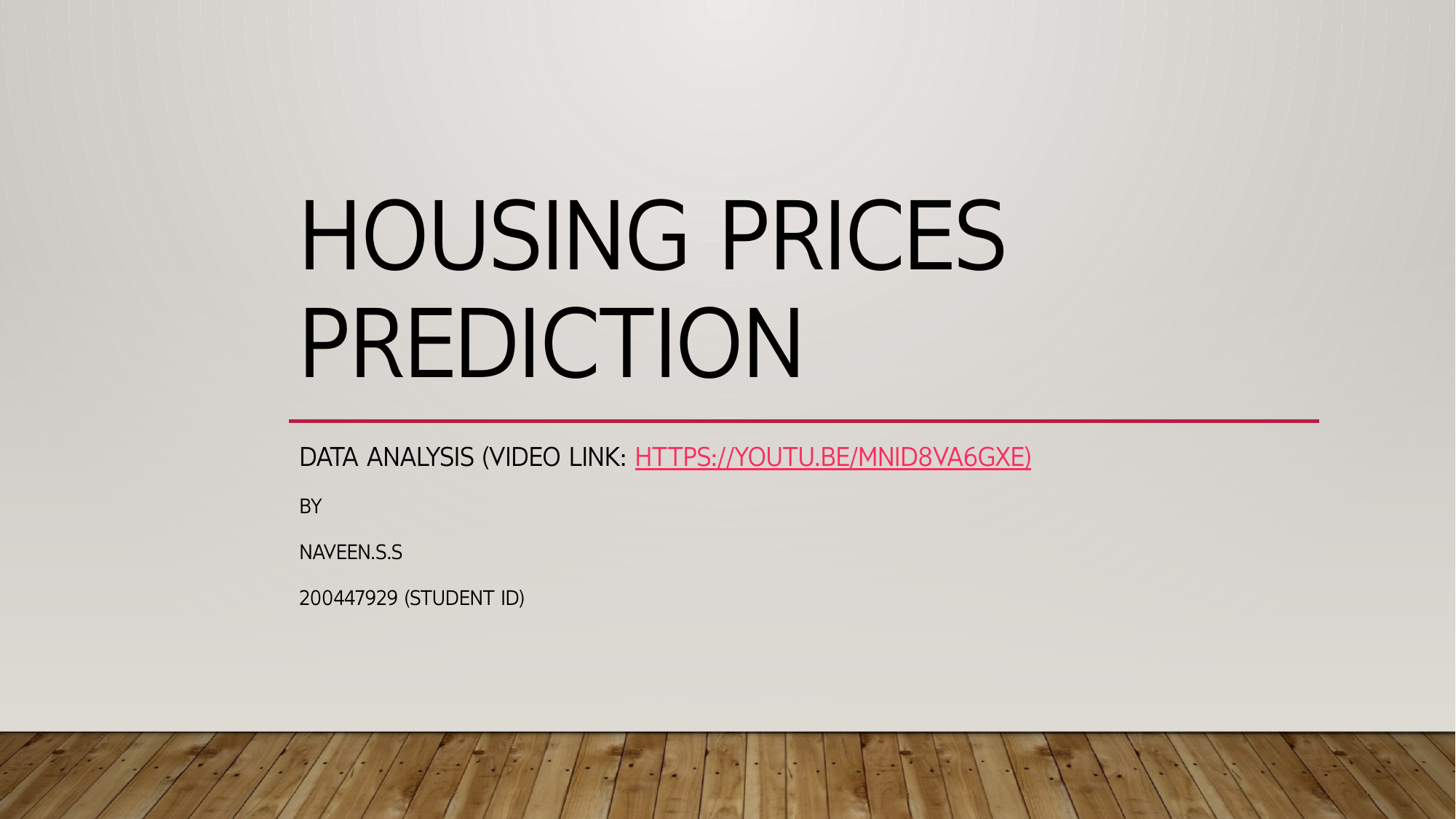

# HOUSING PRICES PREDICTION
Data analysis (Video link: https://youtu.be/mnID8VA6gxE)
By
Naveen.S.S
200447929 (Student Id)